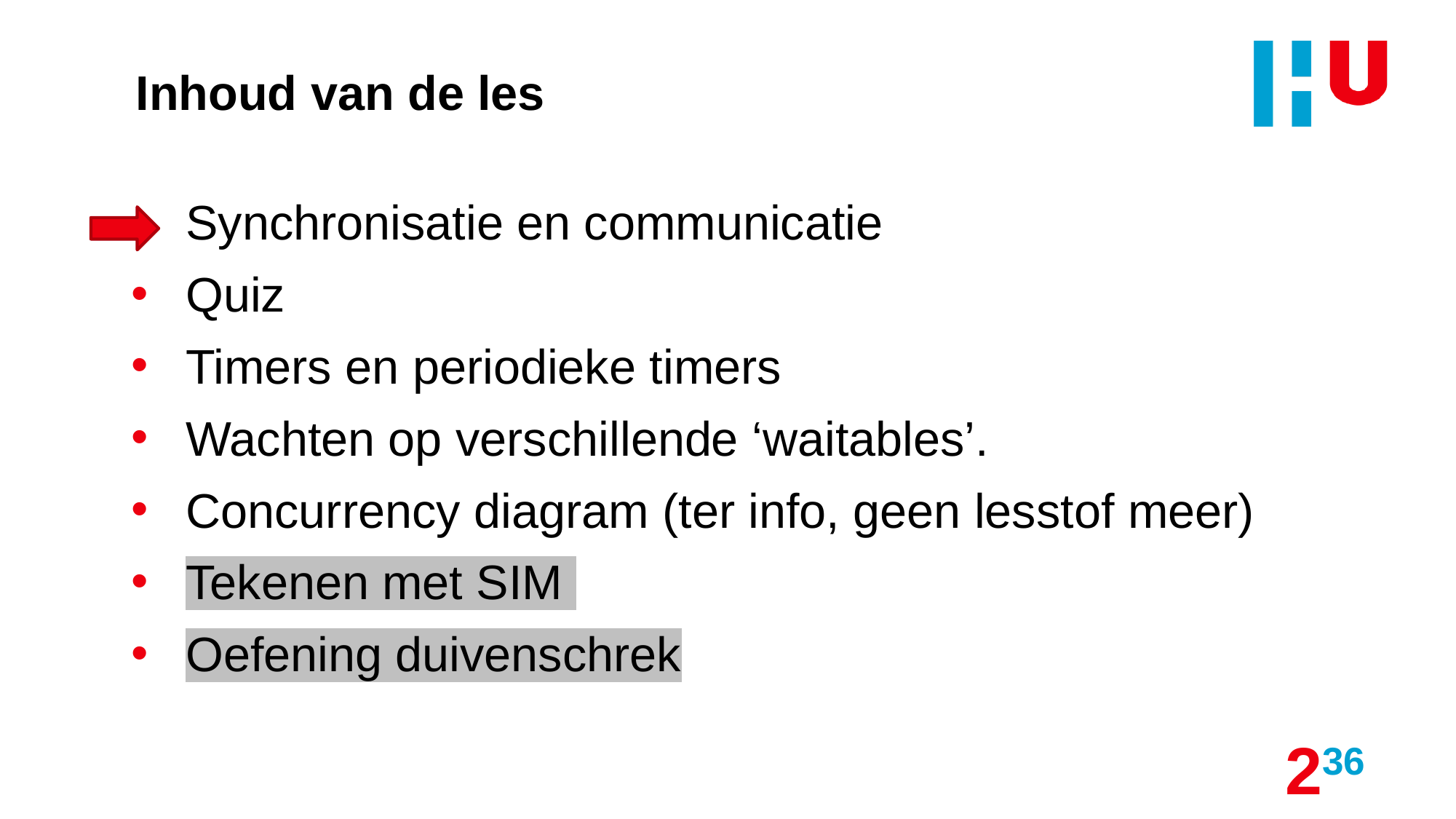

# Inhoud van de les
Synchronisatie en communicatie
Quiz
Timers en periodieke timers
Wachten op verschillende ‘waitables’.
Concurrency diagram (ter info, geen lesstof meer)
Tekenen met SIM
Oefening duivenschrek